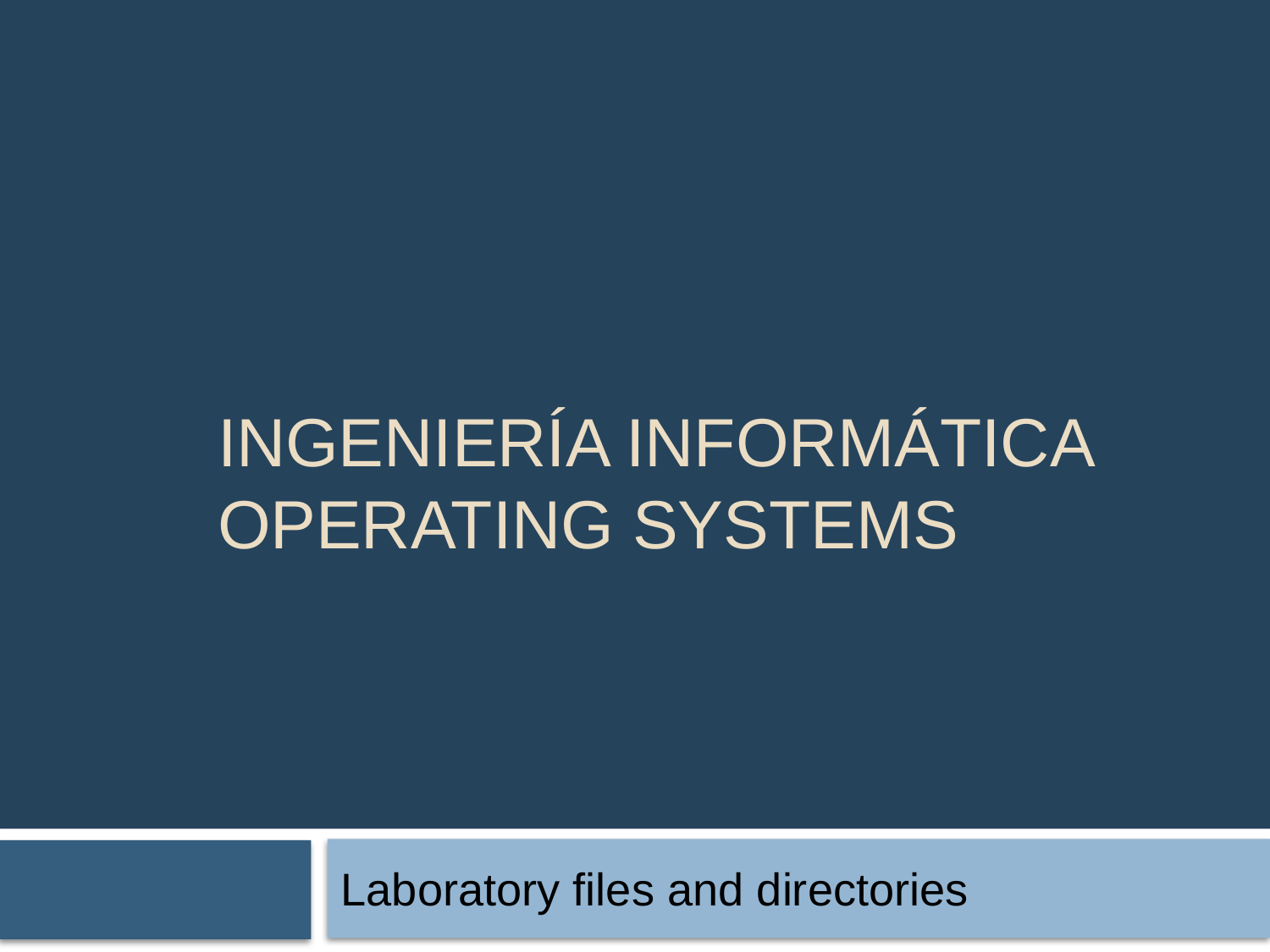

# INGENIERÍA INFORMÁTICA OPERATING SYSTEMS
Laboratory files and directories